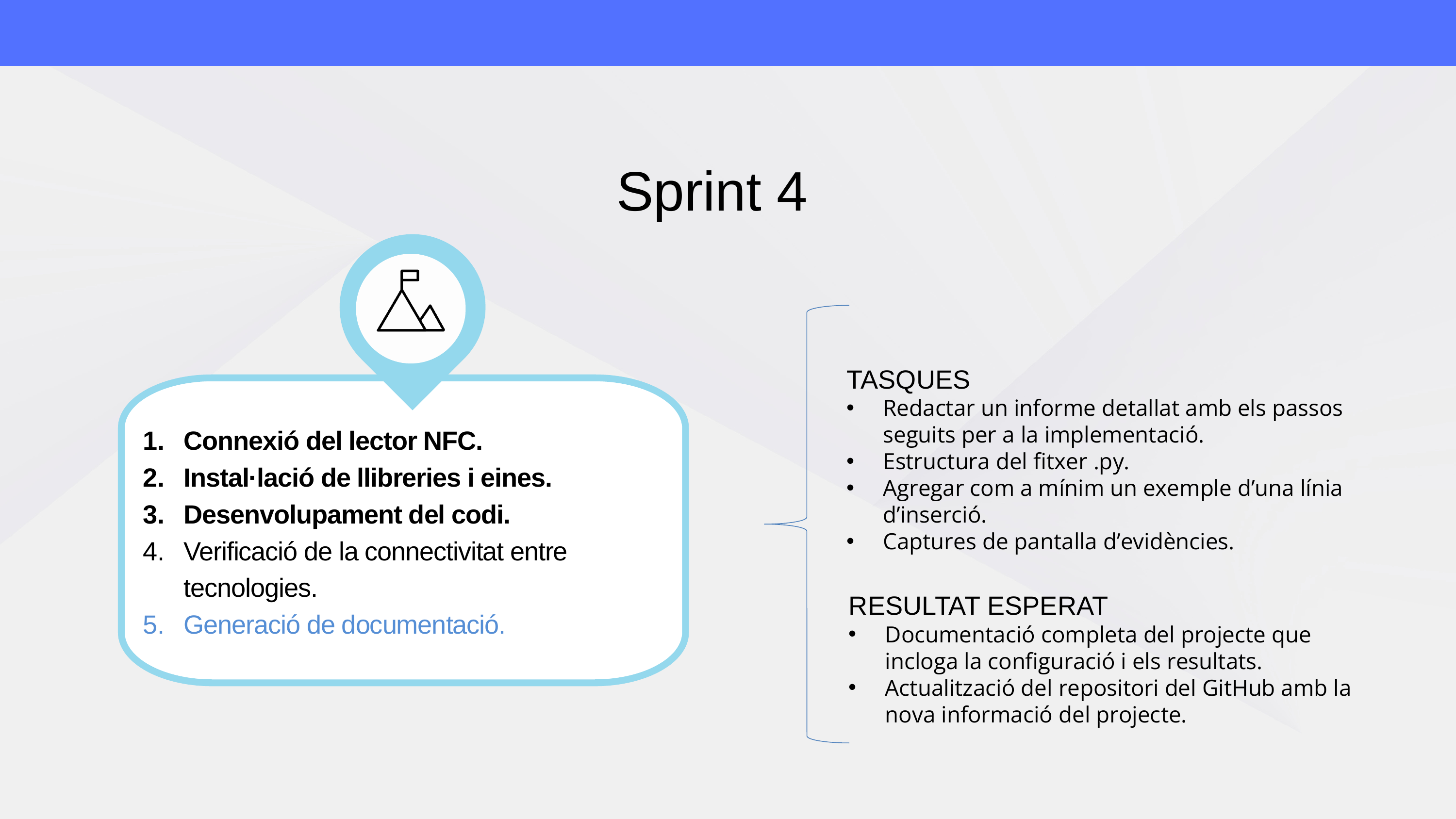

Sprint 4

TASQUES
Redactar un informe detallat amb els passos seguits per a la implementació.
Estructura del fitxer .py.
Agregar com a mínim un exemple d’una línia d’inserció.
Captures de pantalla d’evidències.

Connexió del lector NFC.
Instal·lació de llibreries i eines.
Desenvolupament del codi.
Verificació de la connectivitat entre tecnologies.
Generació de documentació.
RESULTAT ESPERAT
Documentació completa del projecte que incloga la configuració i els resultats.
Actualització del repositori del GitHub amb la nova informació del projecte.